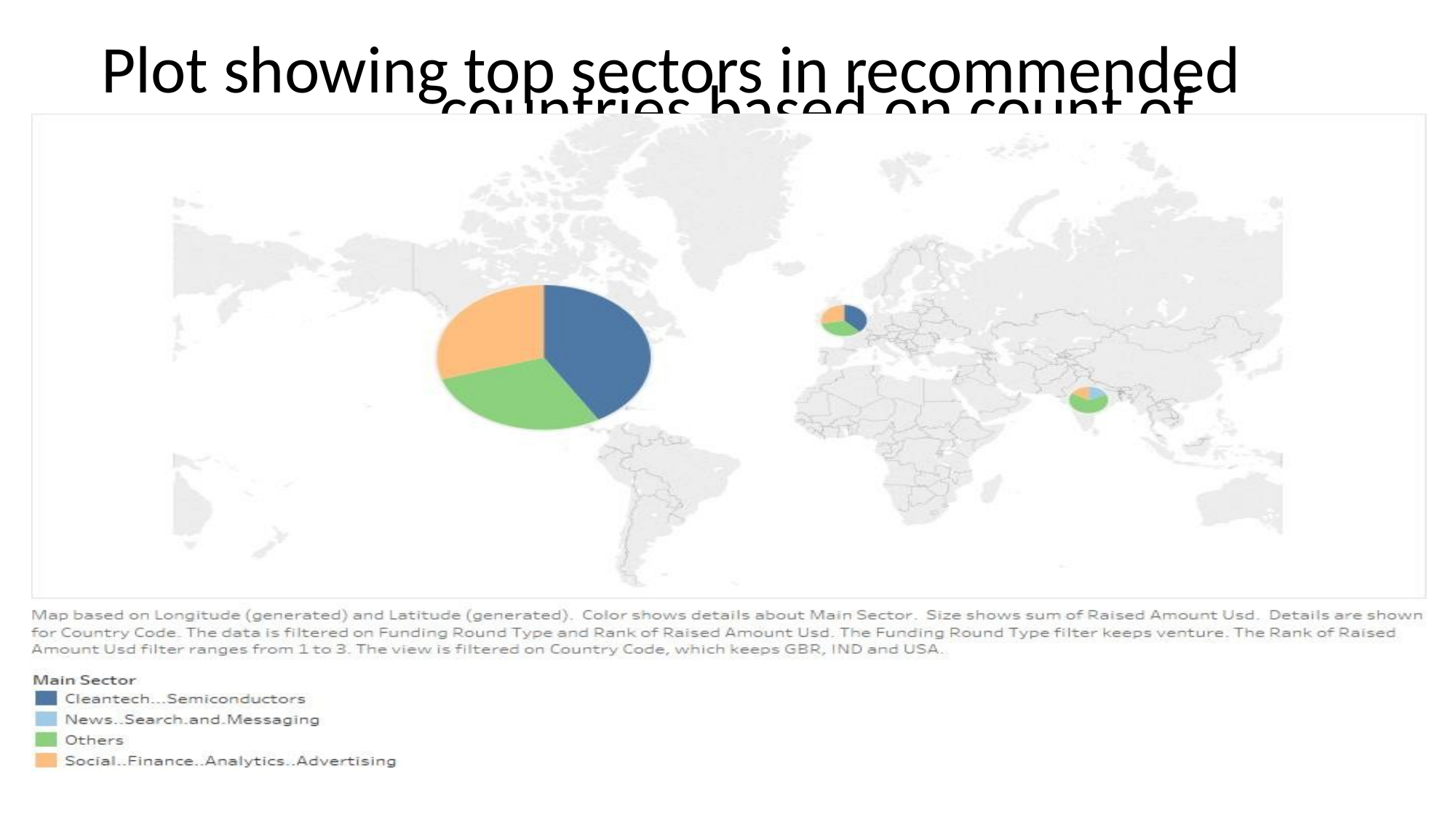

# Plot showing top sectors in recommended countries based on count of  investment for Venture